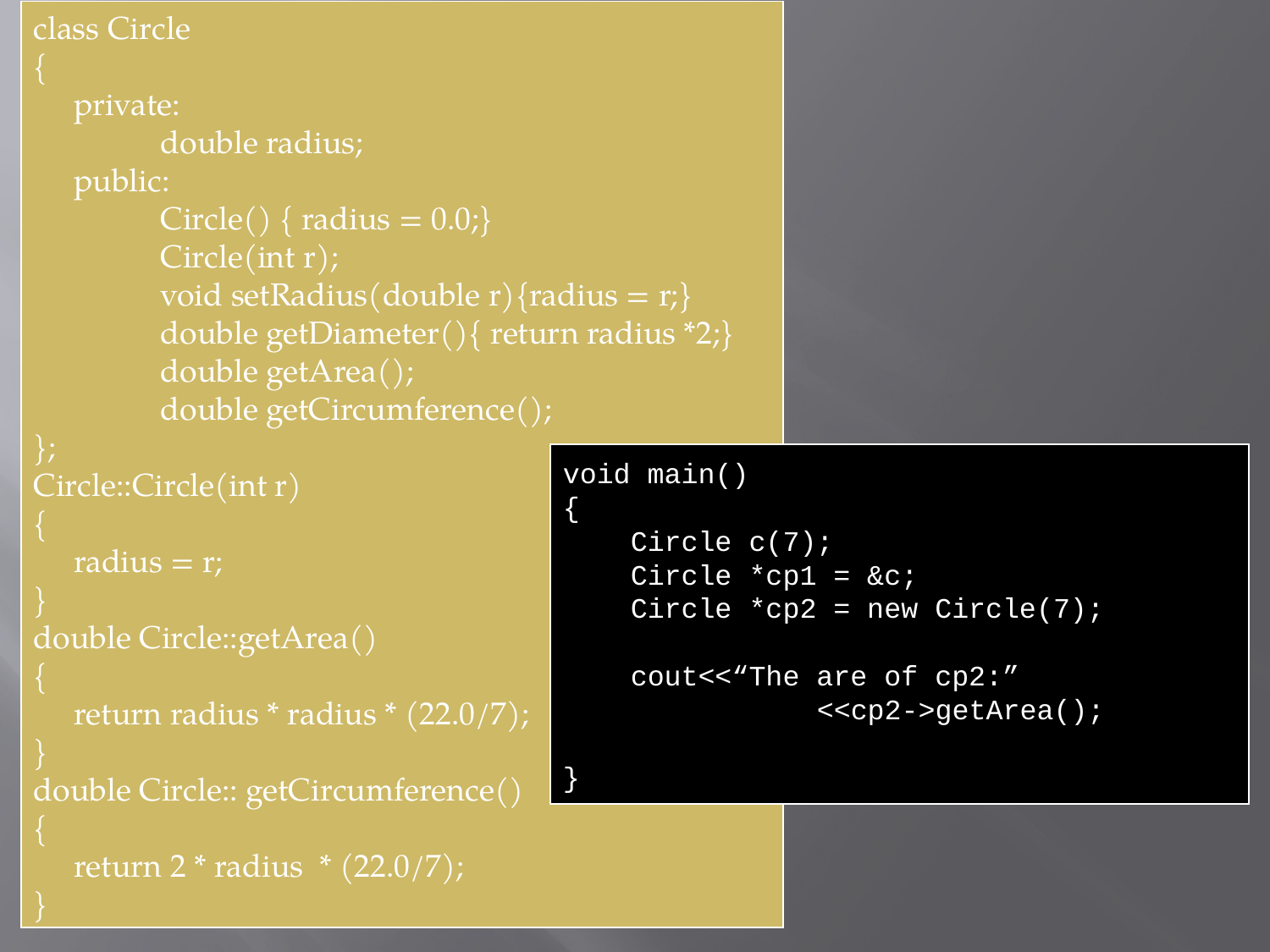

class Circle
{
     private:
	double radius;
     public:
	Circle() { radius = 0.0;}
	Circle(int r);
	void setRadius(double r){radius = r;}
	double getDiameter(){ return radius *2;}
	double getArea();
	double getCircumference();
};
Circle::Circle(int r)
{
     radius = r;
}
double Circle::getArea()
{
     return radius * radius * (22.0/7);
}
double Circle:: getCircumference()
{
     return 2 * radius  * (22.0/7);
}
#
void main()
{
    Circle c(7);
    Circle *cp1 = &c;
    Circle *cp2 = new Circle(7);

    cout<<“The are of cp2:”
		<<cp2->getArea();

}